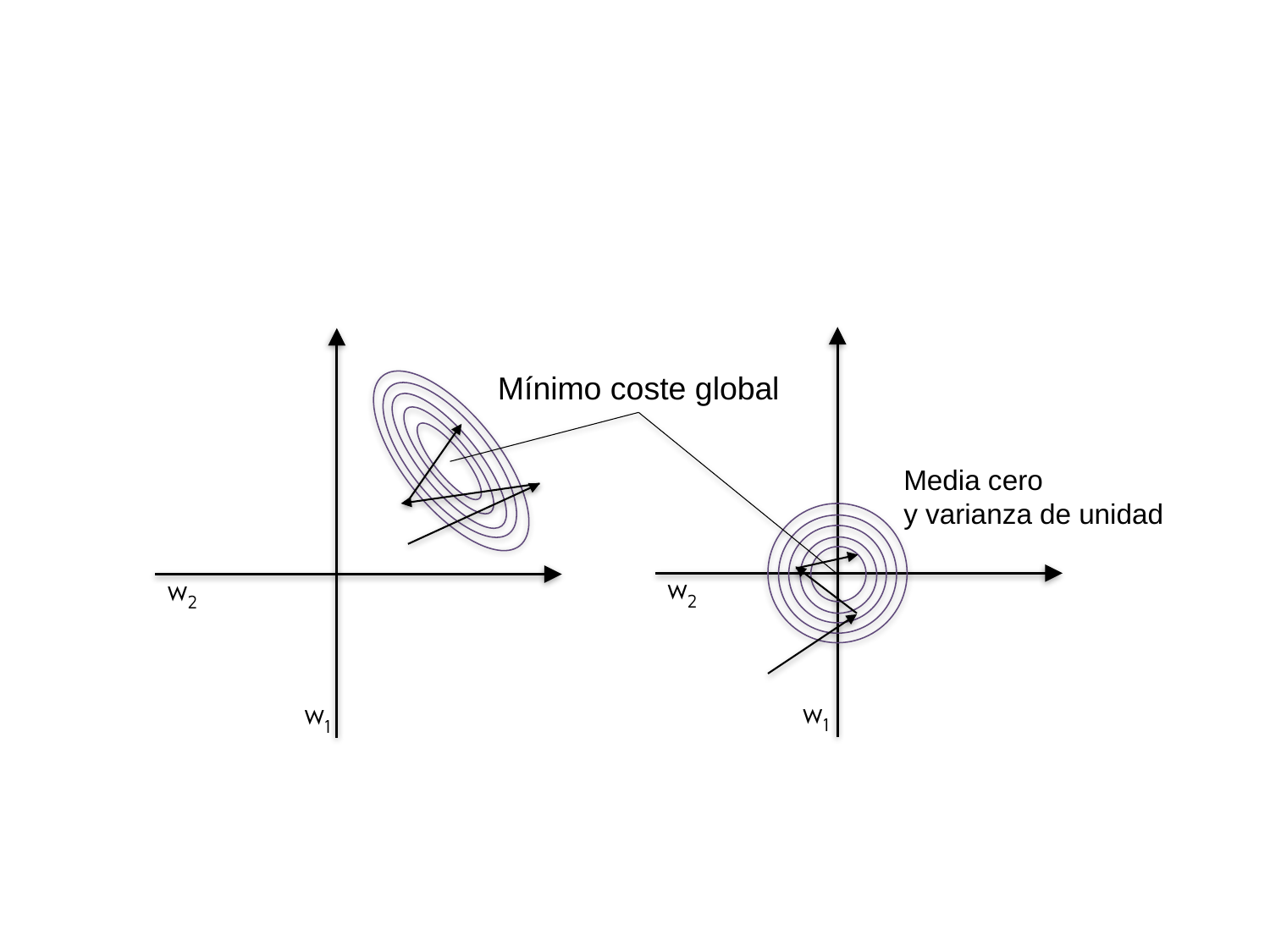

Mínimo coste global

Media cero
y varianza de unidad

w2
w2
w1
w1